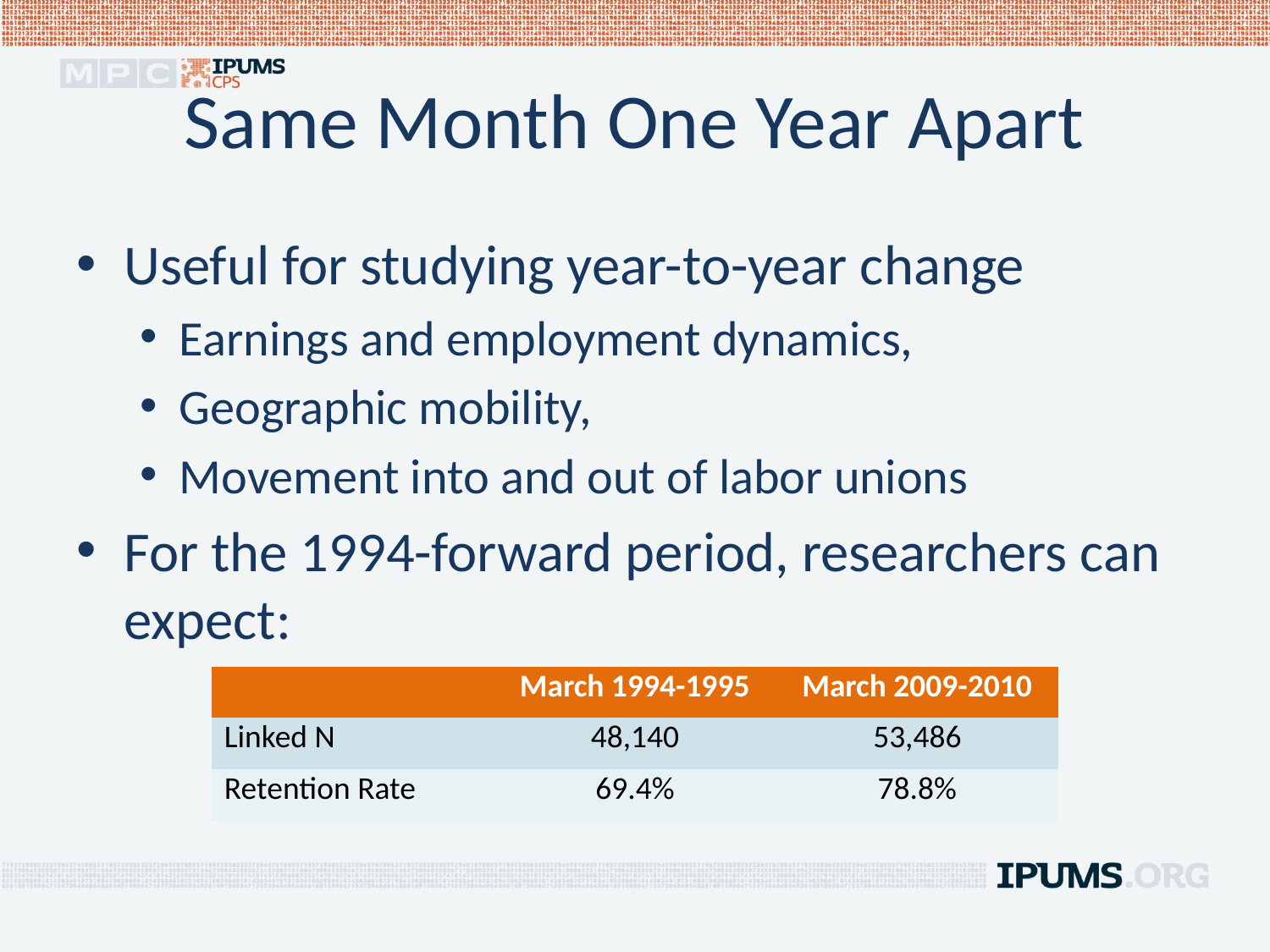

# Same Month One Year Apart
Useful for studying year-to-year change
Earnings and employment dynamics,
Geographic mobility,
Movement into and out of labor unions
For the 1994-forward period, researchers can expect:
|  | March 1994-1995 | March 2009-2010 |
| --- | --- | --- |
| Linked N | 48,140 | 53,486 |
| Retention Rate | 69.4% | 78.8% |